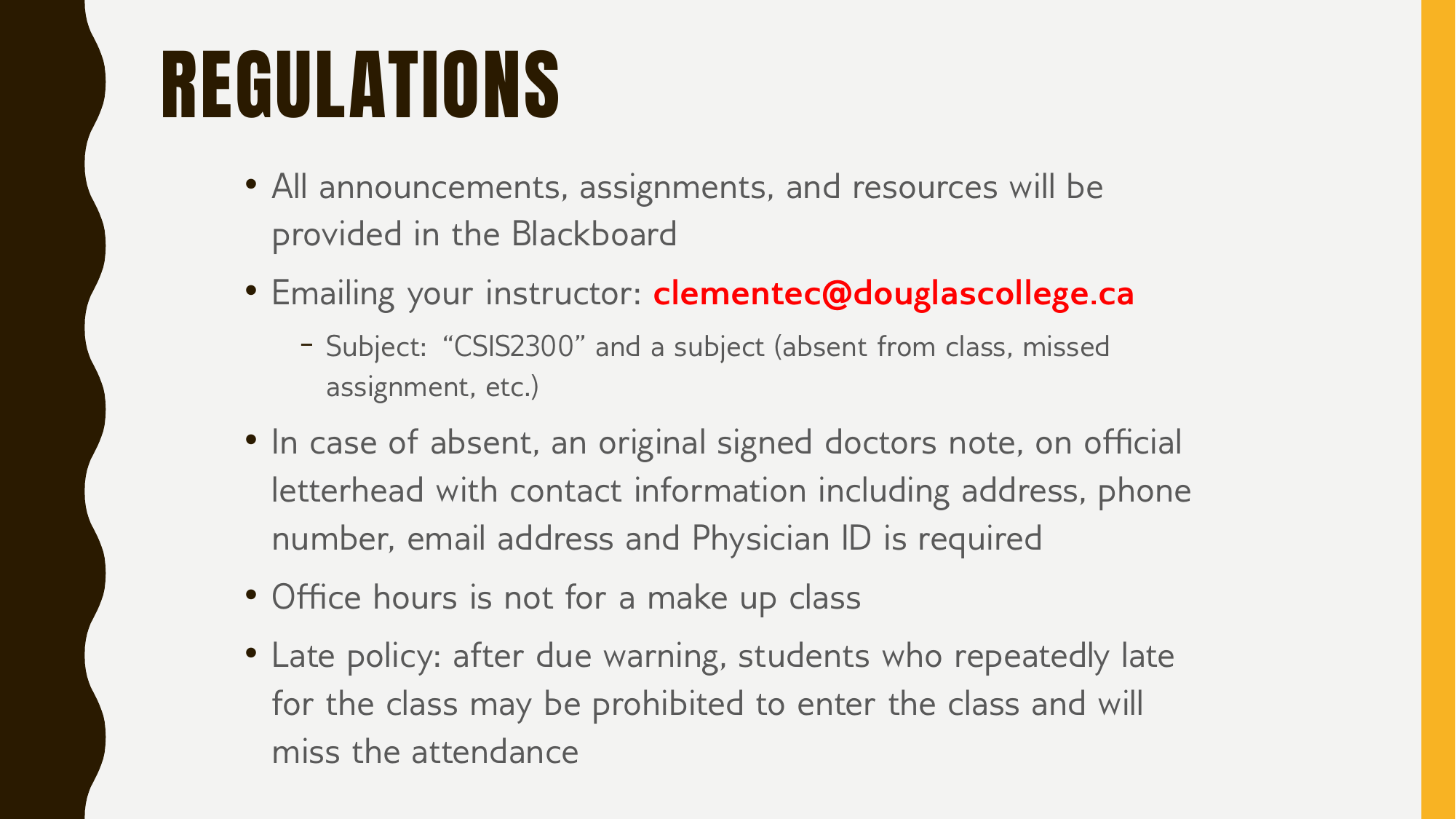

# Regulations
All announcements, assignments, and resources will be provided in the Blackboard
Emailing your instructor: clementec@douglascollege.ca
Subject:  “CSIS2300” and a subject (absent from class, missed assignment, etc.)
In case of absent, an original signed doctors note, on official letterhead with contact information including address, phone number, email address and Physician ID is required
Office hours is not for a make up class
Late policy: after due warning, students who repeatedly late for the class may be prohibited to enter the class and will miss the attendance